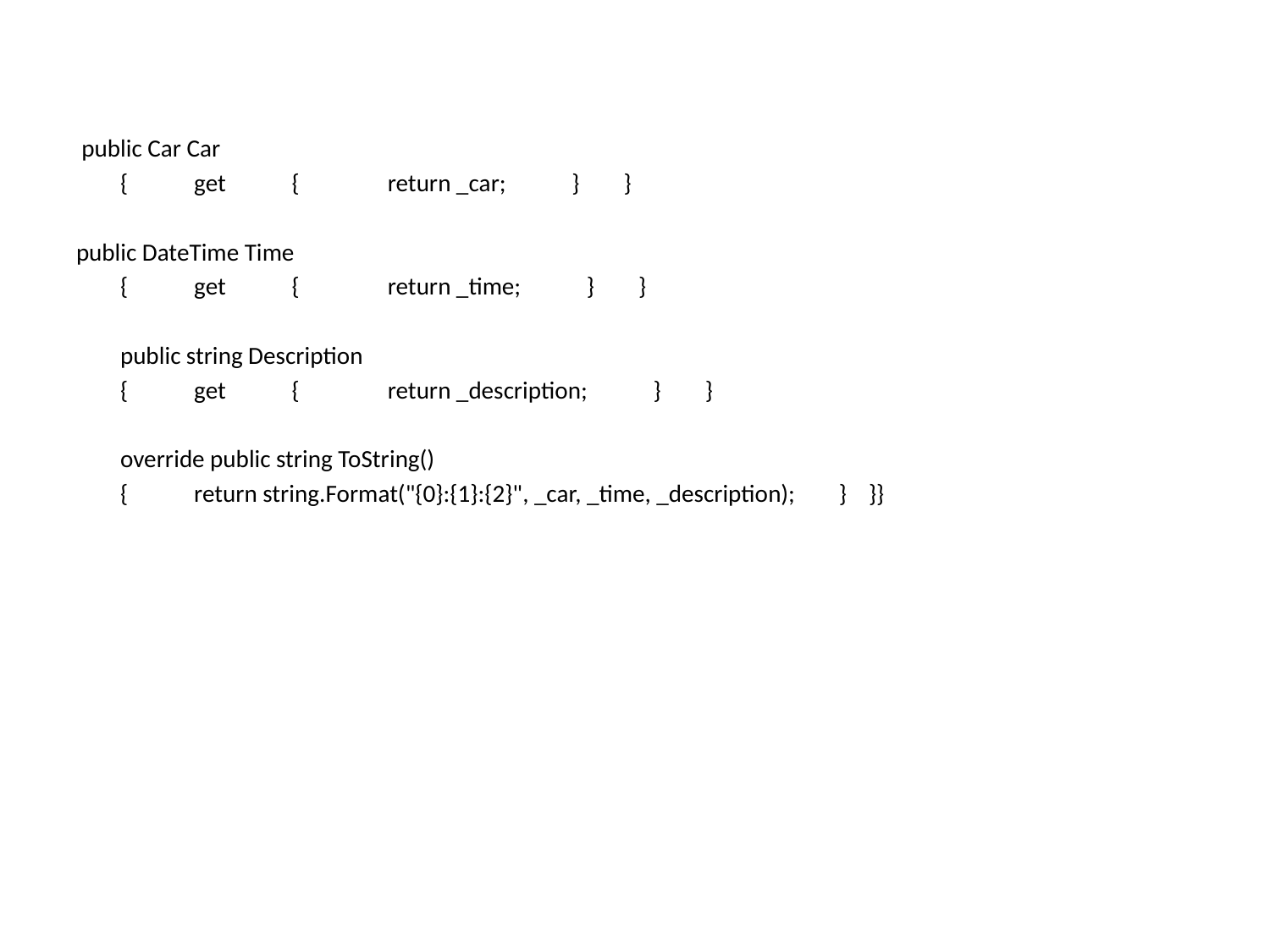

#
 public Car Car
        {            get            {                return _car;            }        }

public DateTime Time
        {            get            {                return _time;            }        }

        public string Description
        {            get            {                return _description;            }        }

        override public string ToString()
        {            return string.Format("{0}:{1}:{2}", _car, _time, _description);        }    }}